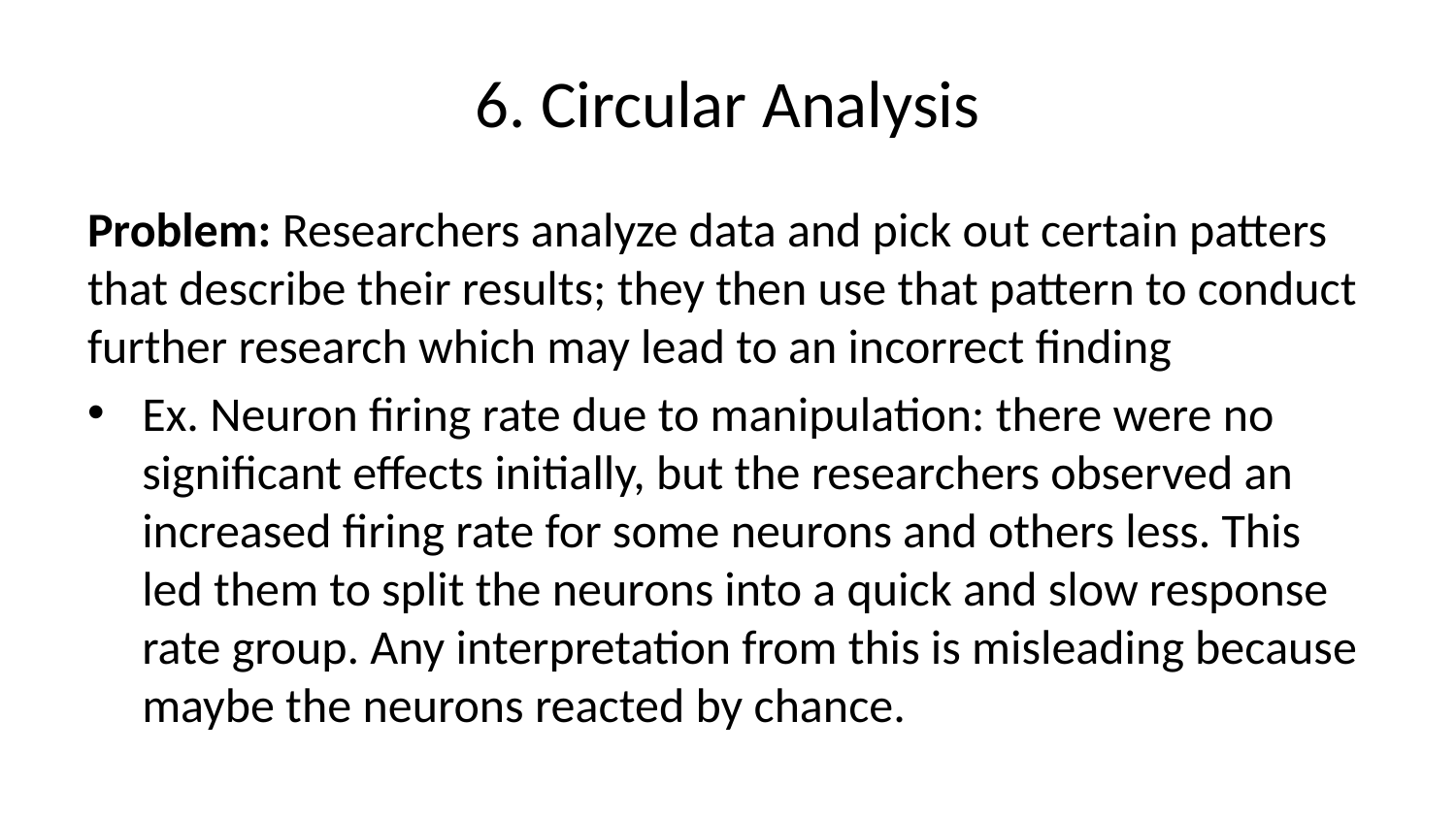

# 6. Circular Analysis
Problem: Researchers analyze data and pick out certain patters that describe their results; they then use that pattern to conduct further research which may lead to an incorrect finding
Ex. Neuron firing rate due to manipulation: there were no significant effects initially, but the researchers observed an increased firing rate for some neurons and others less. This led them to split the neurons into a quick and slow response rate group. Any interpretation from this is misleading because maybe the neurons reacted by chance.